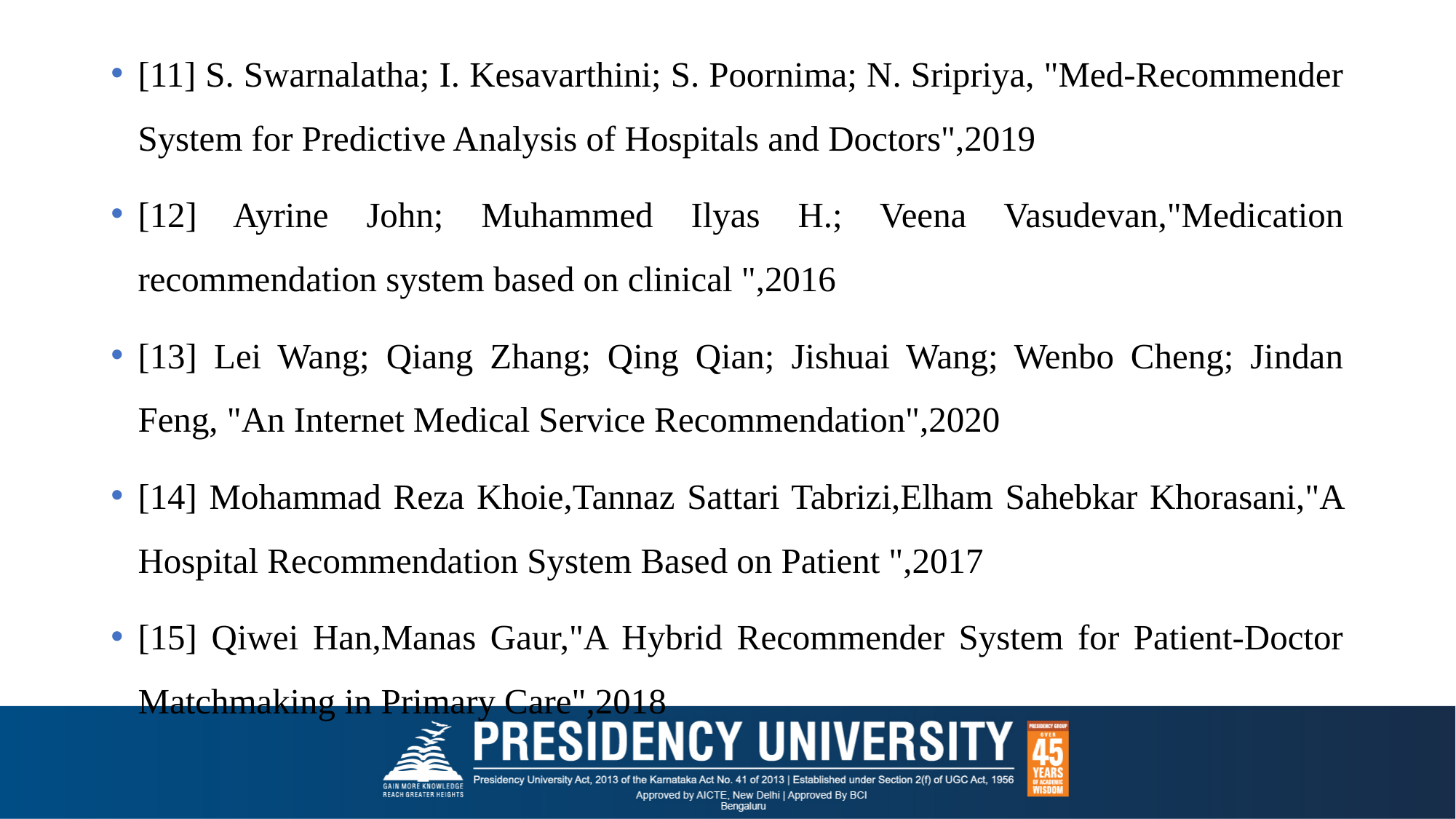

[11] S. Swarnalatha; I. Kesavarthini; S. Poornima; N. Sripriya, "Med-Recommender System for Predictive Analysis of Hospitals and Doctors",2019
[12] Ayrine John; Muhammed Ilyas H.; Veena Vasudevan,"Medication recommendation system based on clinical ",2016
[13] Lei Wang; Qiang Zhang; Qing Qian; Jishuai Wang; Wenbo Cheng; Jindan Feng, "An Internet Medical Service Recommendation",2020
[14] Mohammad Reza Khoie,Tannaz Sattari Tabrizi,Elham Sahebkar Khorasani,"A Hospital Recommendation System Based on Patient ",2017
[15] Qiwei Han,Manas Gaur,"A Hybrid Recommender System for Patient-Doctor Matchmaking in Primary Care",2018